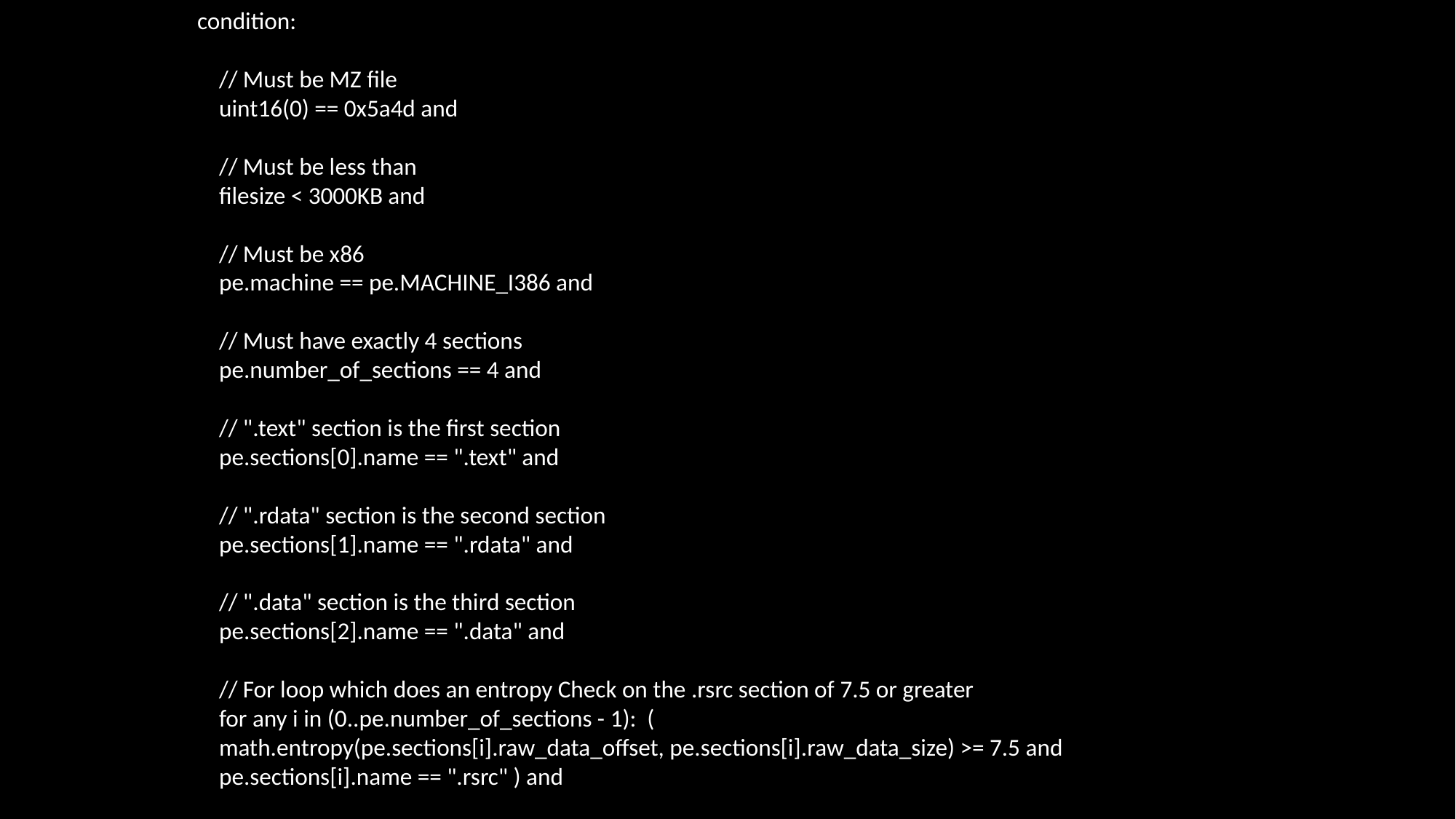

condition:

    // Must be MZ file
    uint16(0) == 0x5a4d and

    // Must be less than
    filesize < 3000KB and

    // Must be x86
    pe.machine == pe.MACHINE_I386 and

    // Must have exactly 4 sections
    pe.number_of_sections == 4 and

    // ".text" section is the first section
    pe.sections[0].name == ".text" and

    // ".rdata" section is the second section
    pe.sections[1].name == ".rdata" and

    // ".data" section is the third section
    pe.sections[2].name == ".data" and

    // For loop which does an entropy Check on the .rsrc section of 7.5 or greater
    for any i in (0..pe.number_of_sections - 1):  (
    math.entropy(pe.sections[i].raw_data_offset, pe.sections[i].raw_data_size) >= 7.5 and
    pe.sections[i].name == ".rsrc" ) and